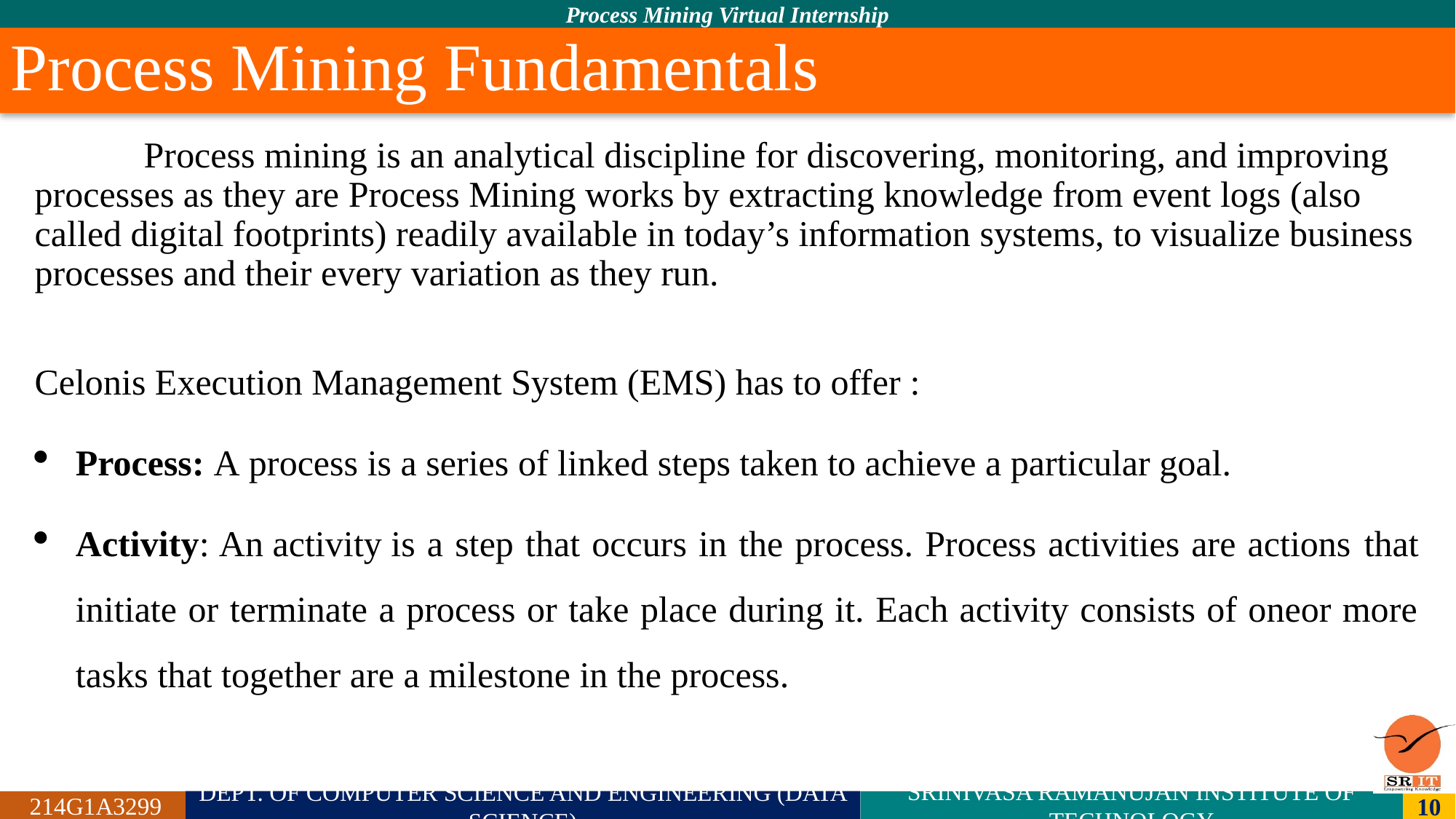

# Process Mining Fundamentals
	Process mining is an analytical discipline for discovering, monitoring, and improving processes as they are Process Mining works by extracting knowledge from event logs (also called digital footprints) readily available in today’s information systems, to visualize business processes and their every variation as they run.

Celonis Execution Management System (EMS) has to offer :
Process: A process is a series of linked steps taken to achieve a particular goal.
Activity: An activity is a step that occurs in the process. Process activities are actions that initiate or terminate a process or take place during it. Each activity consists of oneor more tasks that together are a milestone in the process.